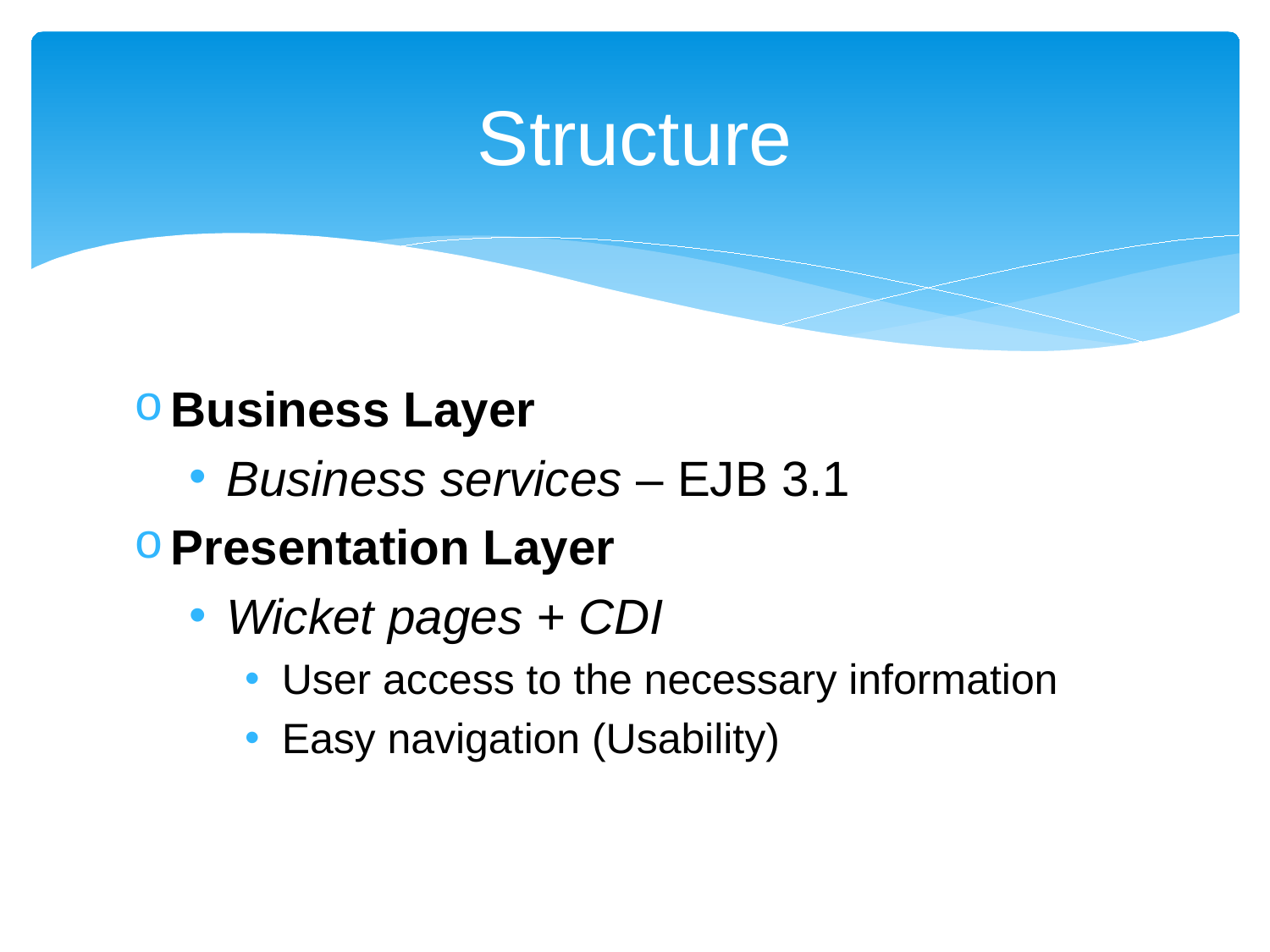

# Structure
Business Layer
Business services – EJB 3.1
Presentation Layer
Wicket pages + CDI
User access to the necessary information
Easy navigation (Usability)